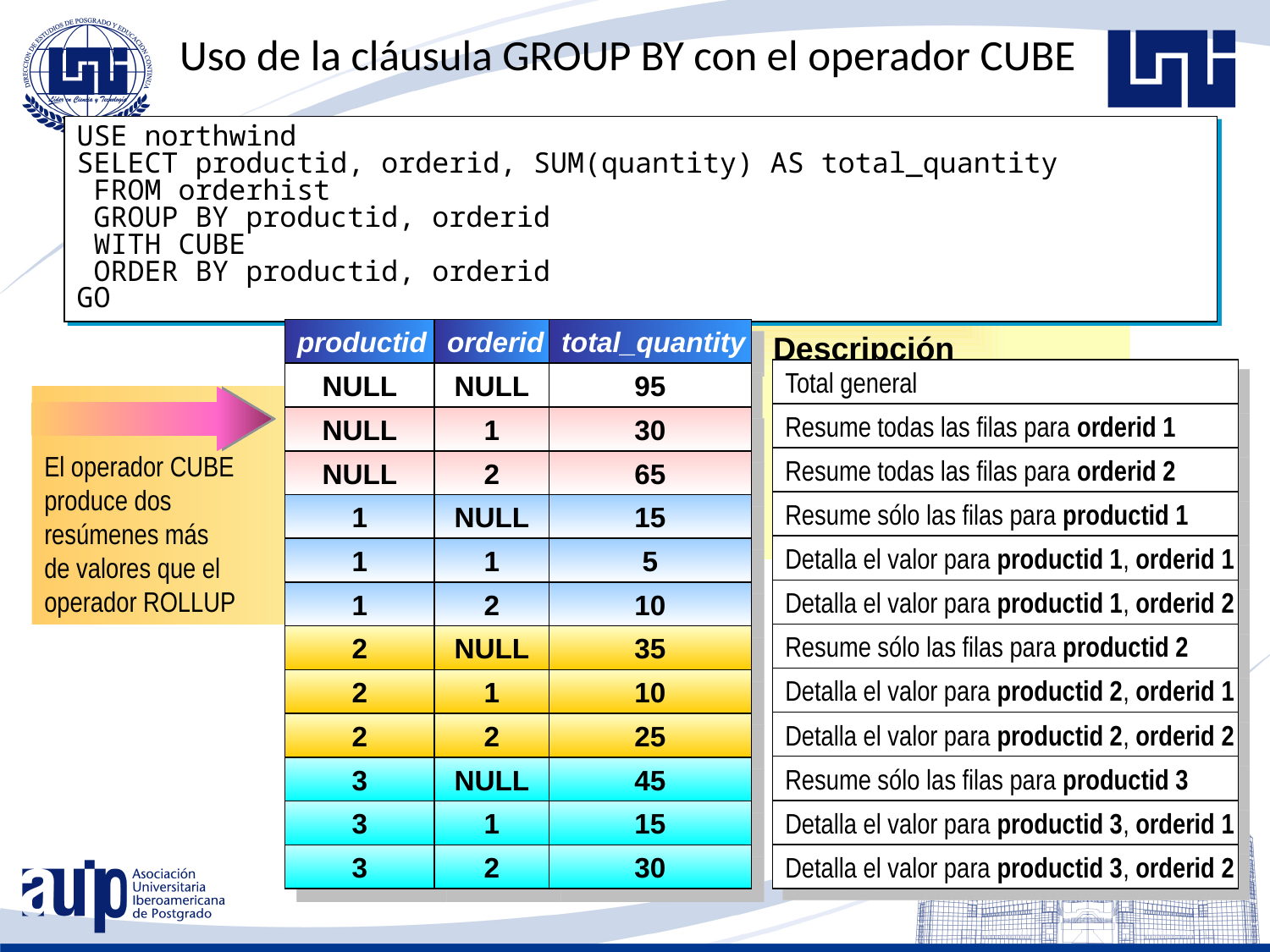

# Uso de la cláusula GROUP BY con el operador CUBE
USE northwind
SELECT productid, orderid, SUM(quantity) AS total_quantity
 FROM orderhist
 GROUP BY productid, orderid
 WITH CUBE
 ORDER BY productid, orderid
GO

productid
orderid
total_quantity
Descripción
Total general
Resume todas las filas para orderid 1
Resume todas las filas para orderid 2
Resume sólo las filas para productid 1
Detalla el valor para productid 1, orderid 1
Detalla el valor para productid 1, orderid 2
Resume sólo las filas para productid 2
Detalla el valor para productid 2, orderid 1
Detalla el valor para productid 2, orderid 2
Resume sólo las filas para productid 3
Detalla el valor para productid 3, orderid 1
Detalla el valor para productid 3, orderid 2
NULL
NULL
95
El operador CUBE
produce dos
resúmenes más
de valores que el
operador ROLLUP

NULL
1
30
NULL
2
65
1
NULL
15
1
1
5
1
2
10
2
NULL
35
2
1
10
2
2
25
3
NULL
45
3
1
15
3
2
30